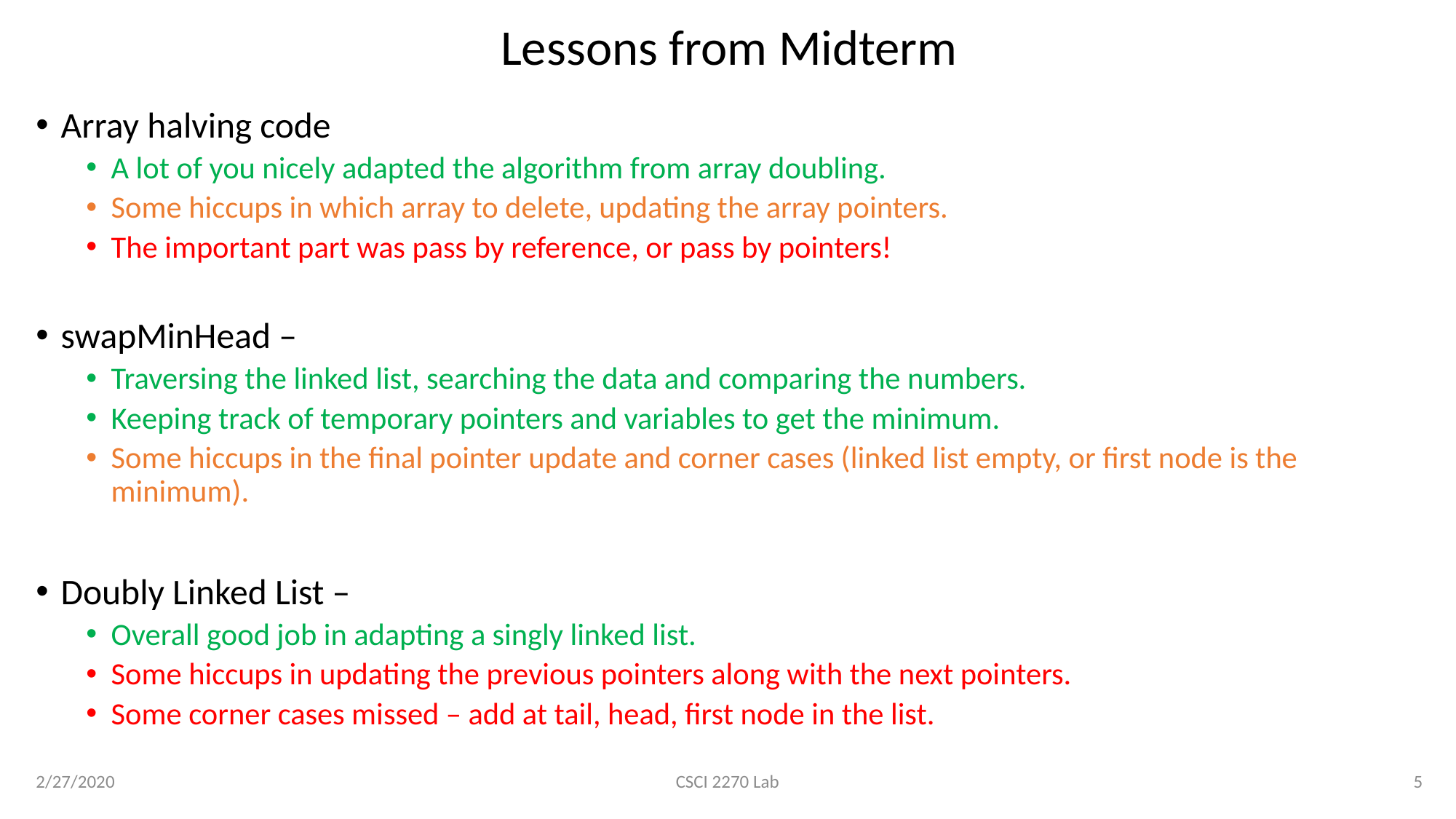

# Lessons from Midterm
Array halving code
A lot of you nicely adapted the algorithm from array doubling.
Some hiccups in which array to delete, updating the array pointers.
The important part was pass by reference, or pass by pointers!

swapMinHead –
Traversing the linked list, searching the data and comparing the numbers.
Keeping track of temporary pointers and variables to get the minimum.
Some hiccups in the final pointer update and corner cases (linked list empty, or first node is the minimum).

Doubly Linked List –
Overall good job in adapting a singly linked list.
Some hiccups in updating the previous pointers along with the next pointers.
Some corner cases missed – add at tail, head, first node in the list.

2/27/2020
5
CSCI 2270 Lab